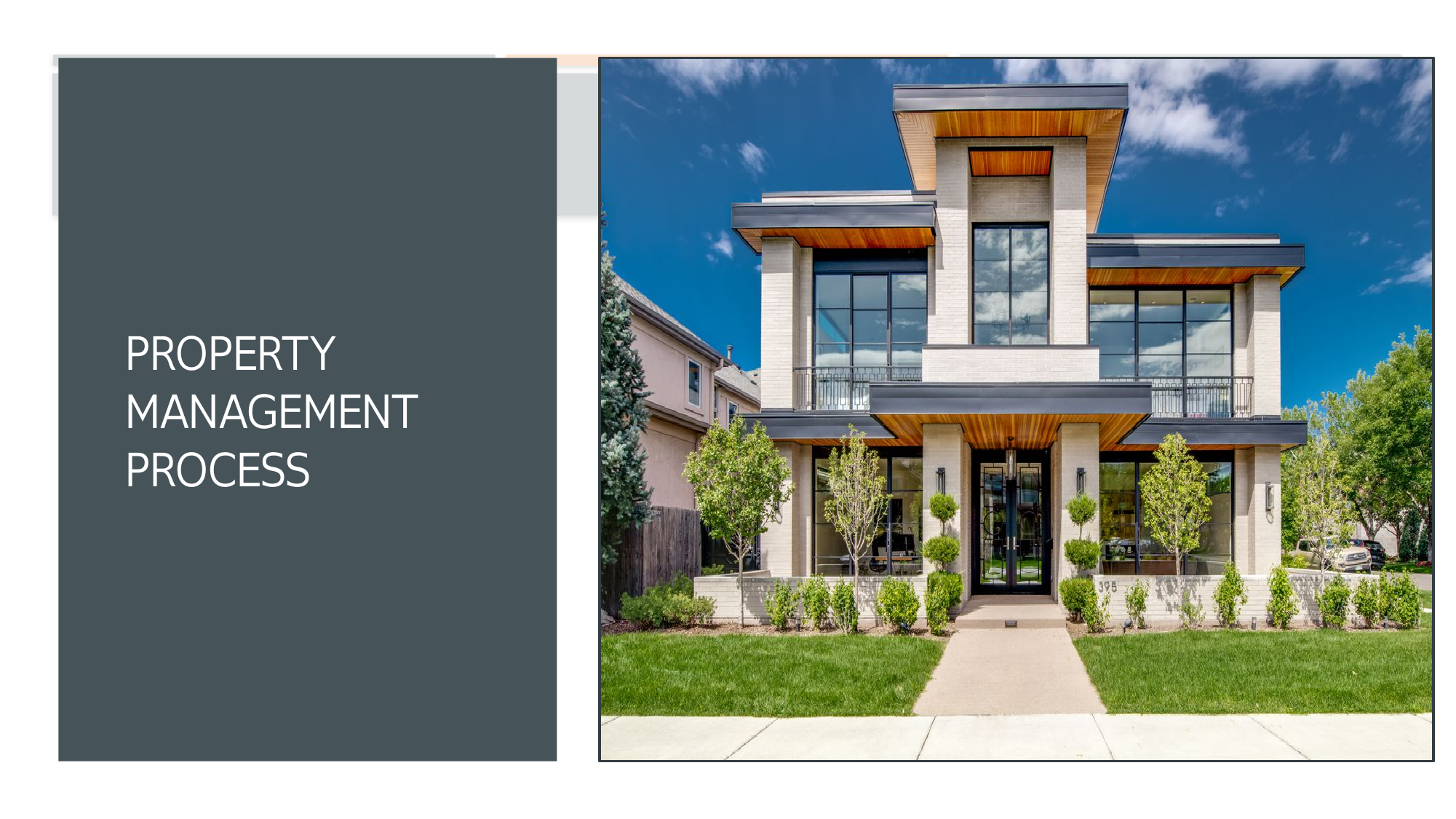

# PROPERTY MANAGEMENT Process
TEAM 1: FinTechies  // Smart Contracts with a Push Button
6